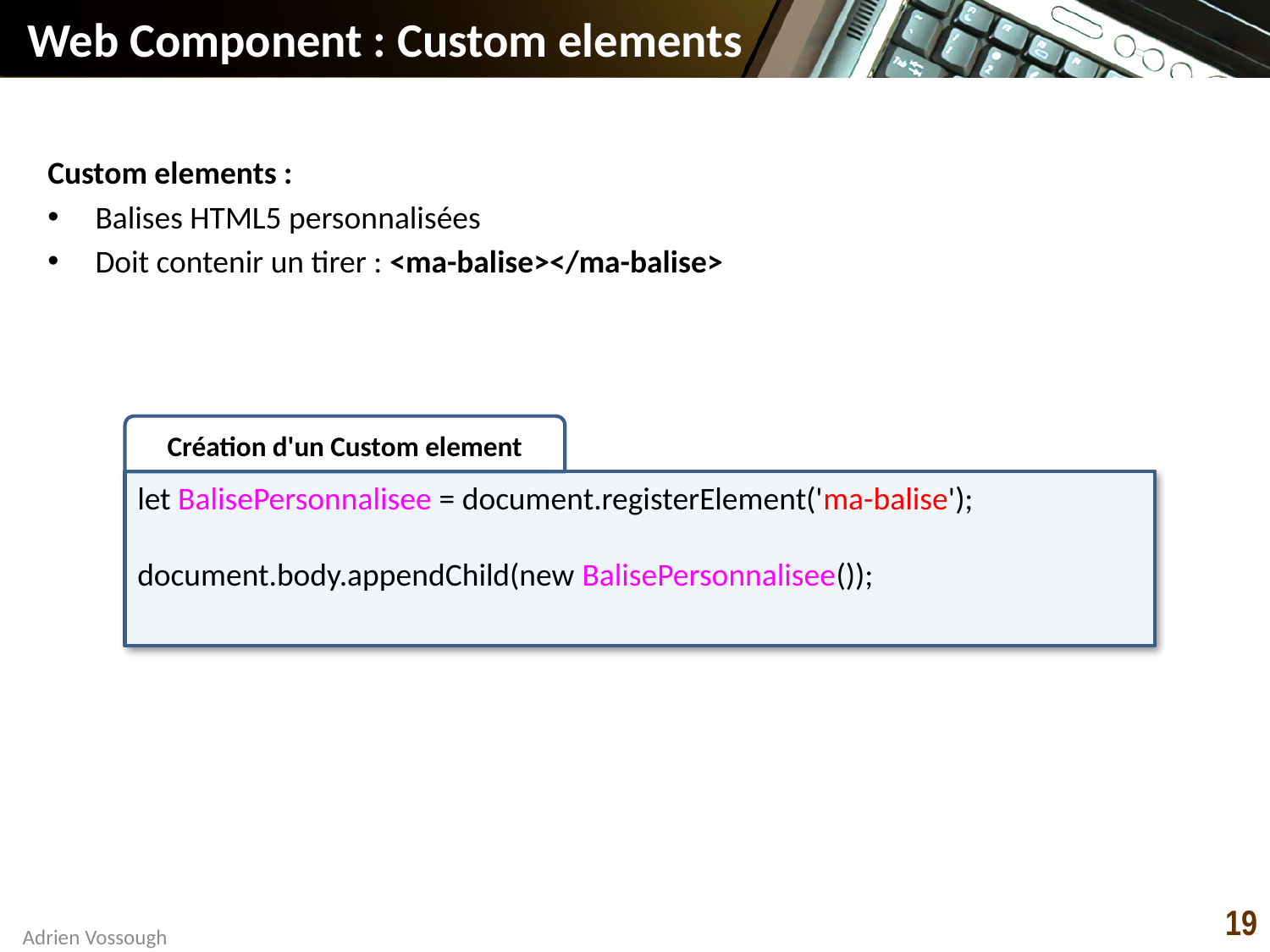

# Web Component : Custom elements
Custom elements :
Balises HTML5 personnalisées
Doit contenir un tirer : <ma-balise></ma-balise>

Création d'un Custom element
let BalisePersonnalisee = document.registerElement('ma-balise');

document.body.appendChild(new BalisePersonnalisee());
19
Adrien Vossough